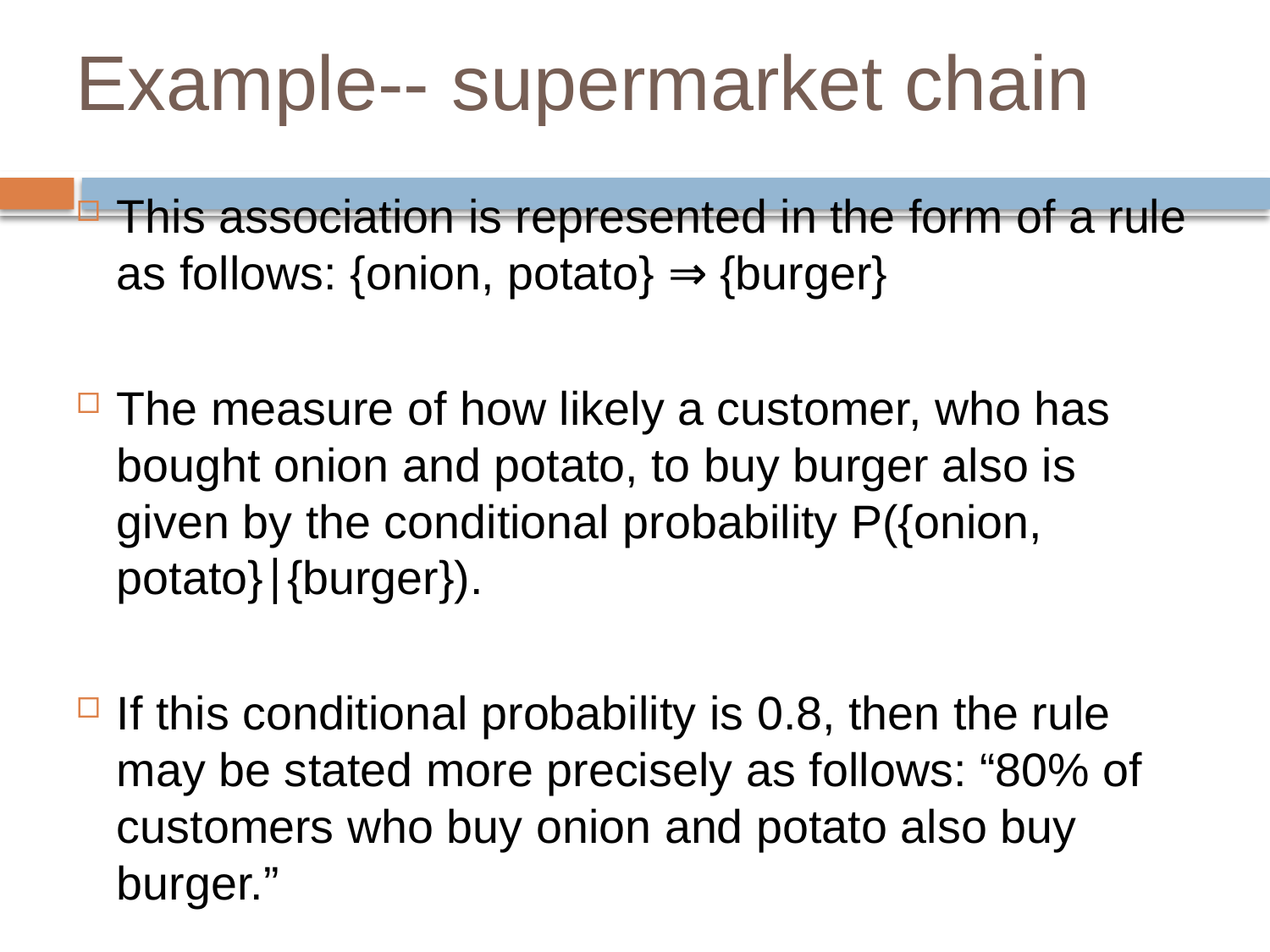

# Example-- supermarket chain
This association is represented in the form of a rule as follows: {onion, potato} ⇒ {burger}

The measure of how likely a customer, who has bought onion and potato, to buy burger also is given by the conditional probability P({onion, potato}∣{burger}).

If this conditional probability is 0.8, then the rule may be stated more precisely as follows: “80% of customers who buy onion and potato also buy burger.”